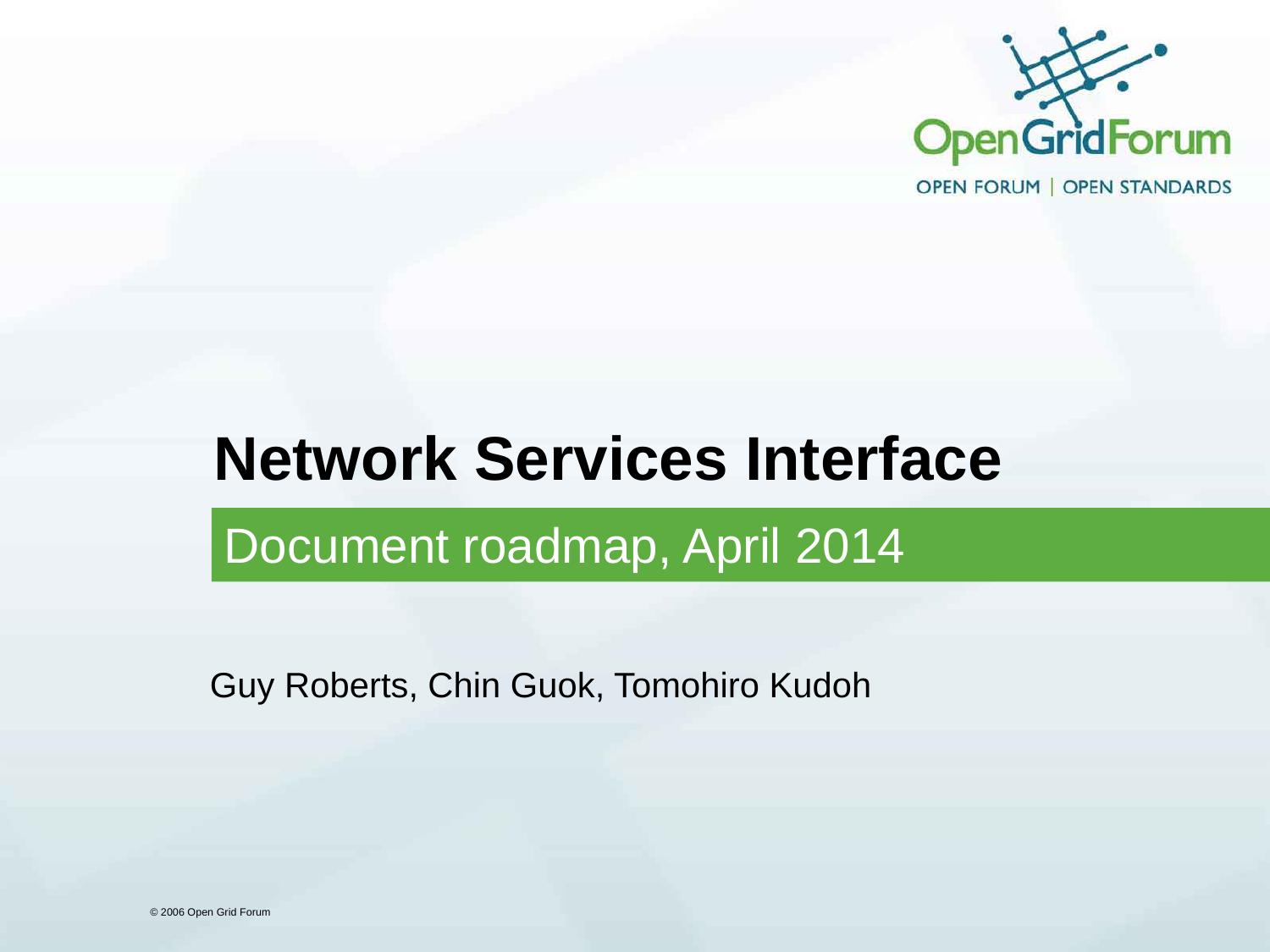

# Network Services Interface
Document roadmap, April 2014
Guy Roberts, Chin Guok, Tomohiro Kudoh